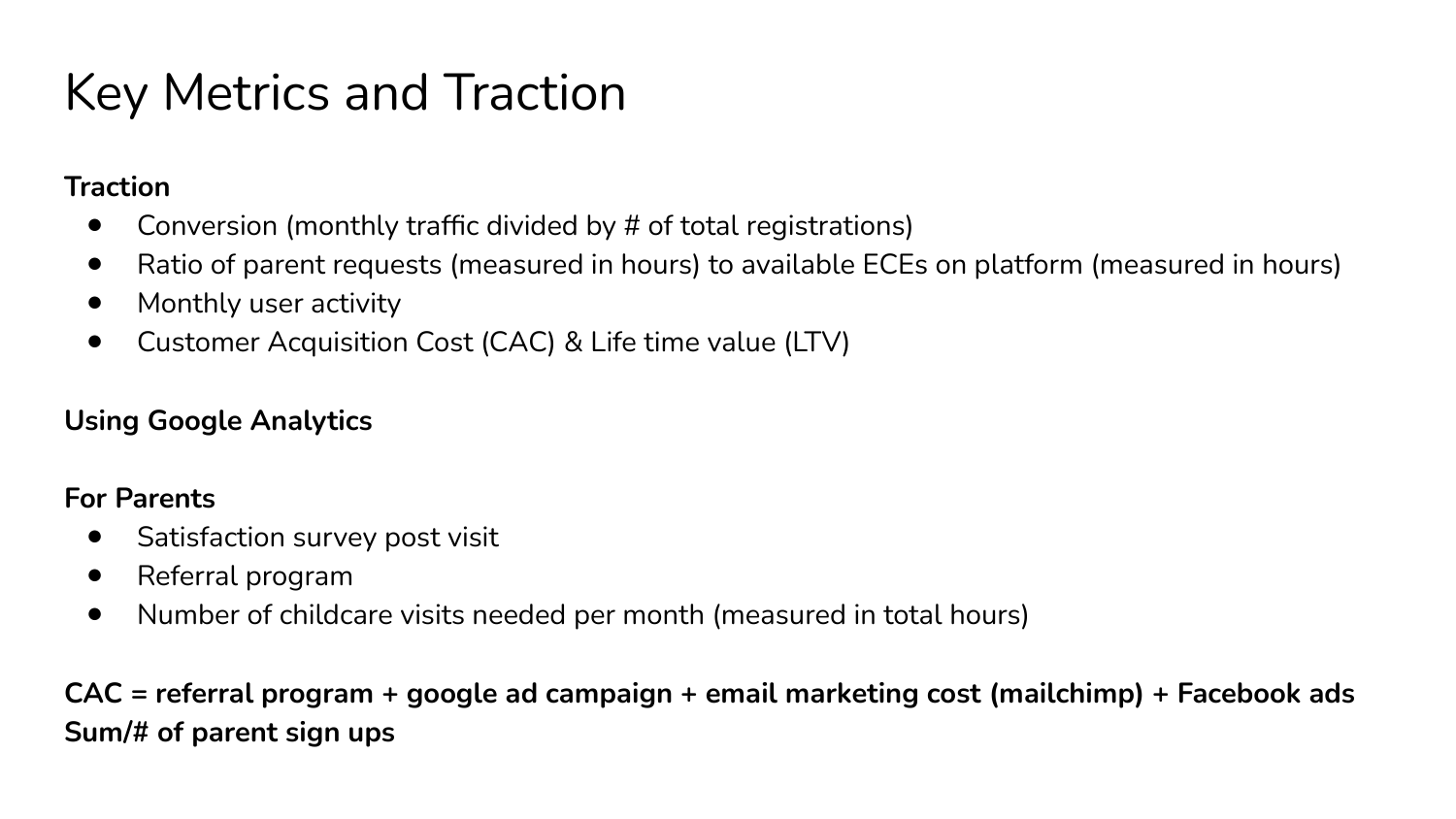

# Key Metrics and Traction
Traction
Conversion (monthly traffic divided by # of total registrations)
Ratio of parent requests (measured in hours) to available ECEs on platform (measured in hours)
Monthly user activity
Customer Acquisition Cost (CAC) & Life time value (LTV)

Using Google Analytics

For Parents
Satisfaction survey post visit
Referral program
Number of childcare visits needed per month (measured in total hours)

CAC = referral program + google ad campaign + email marketing cost (mailchimp) + Facebook ads
Sum/# of parent sign ups